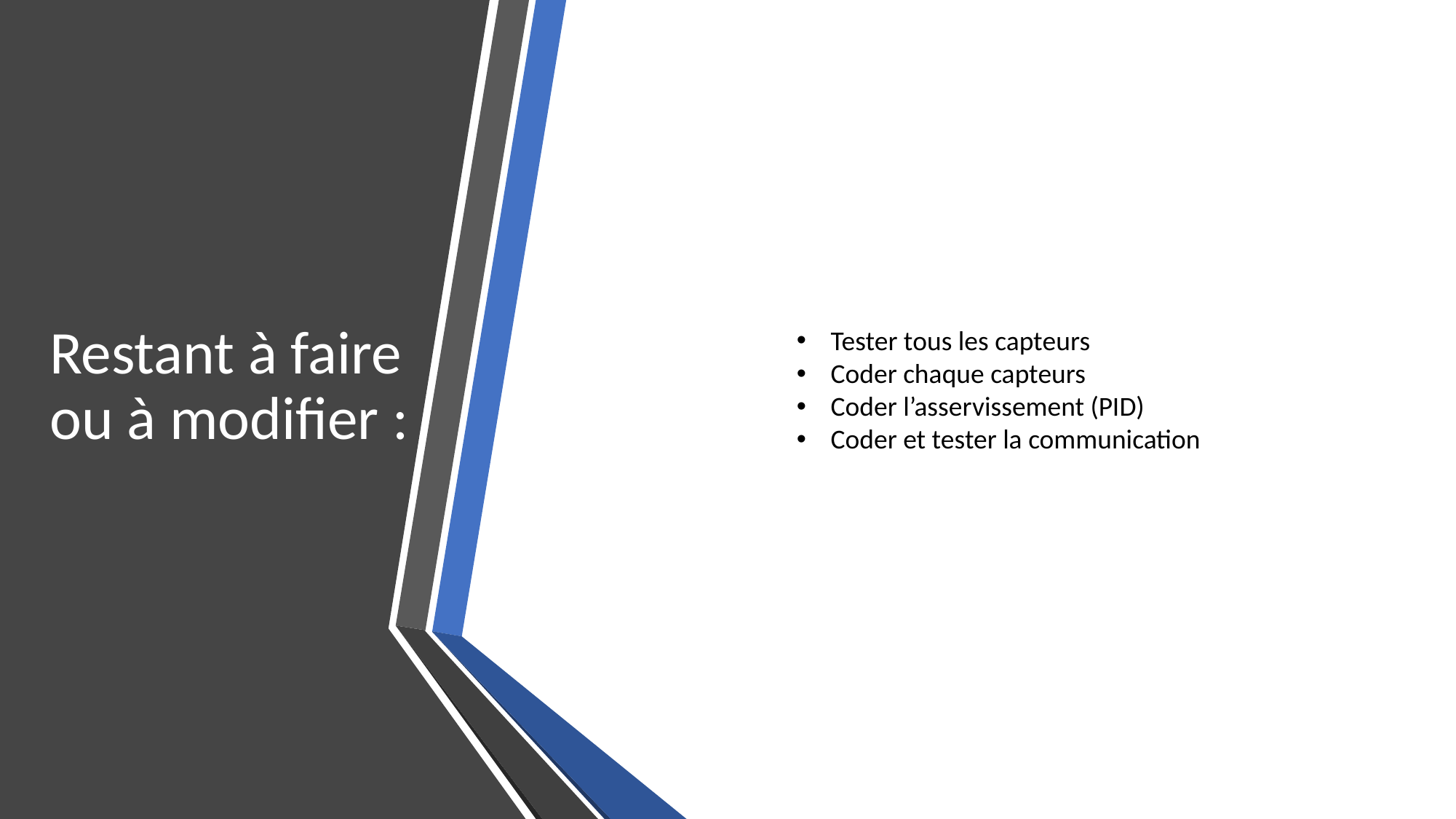

# Restant à faire ou à modifier :
Tester tous les capteurs
Coder chaque capteurs
Coder l’asservissement (PID)
Coder et tester la communication